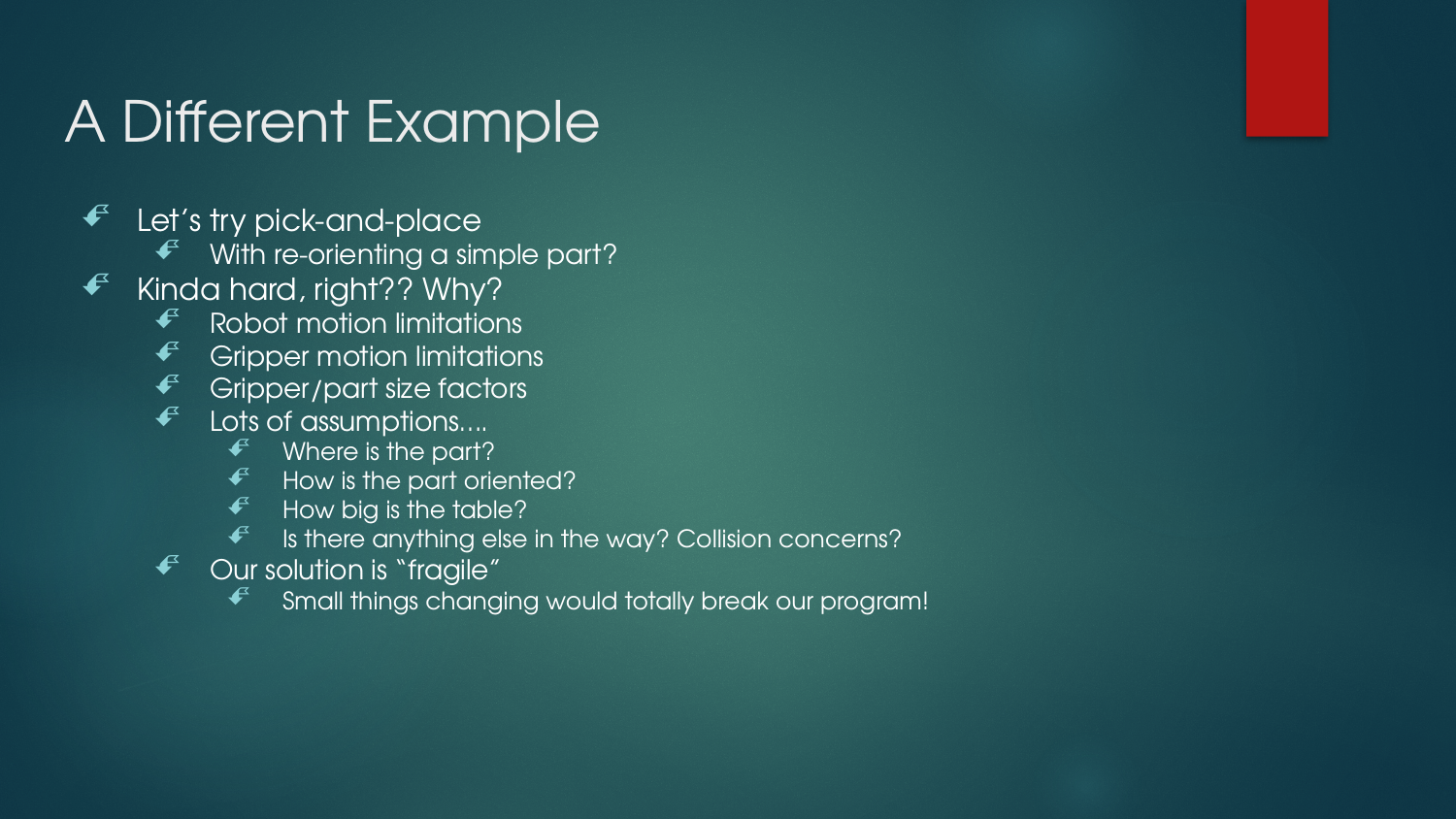

# A Different Example
Let’s try pick-and-place
With re-orienting a simple part?
Kinda hard, right?? Why?
Robot motion limitations
Gripper motion limitations
Gripper/part size factors
Lots of assumptions….
Where is the part?
How is the part oriented?
How big is the table?
Is there anything else in the way? Collision concerns?
Our solution is “fragile”
Small things changing would totally break our program!